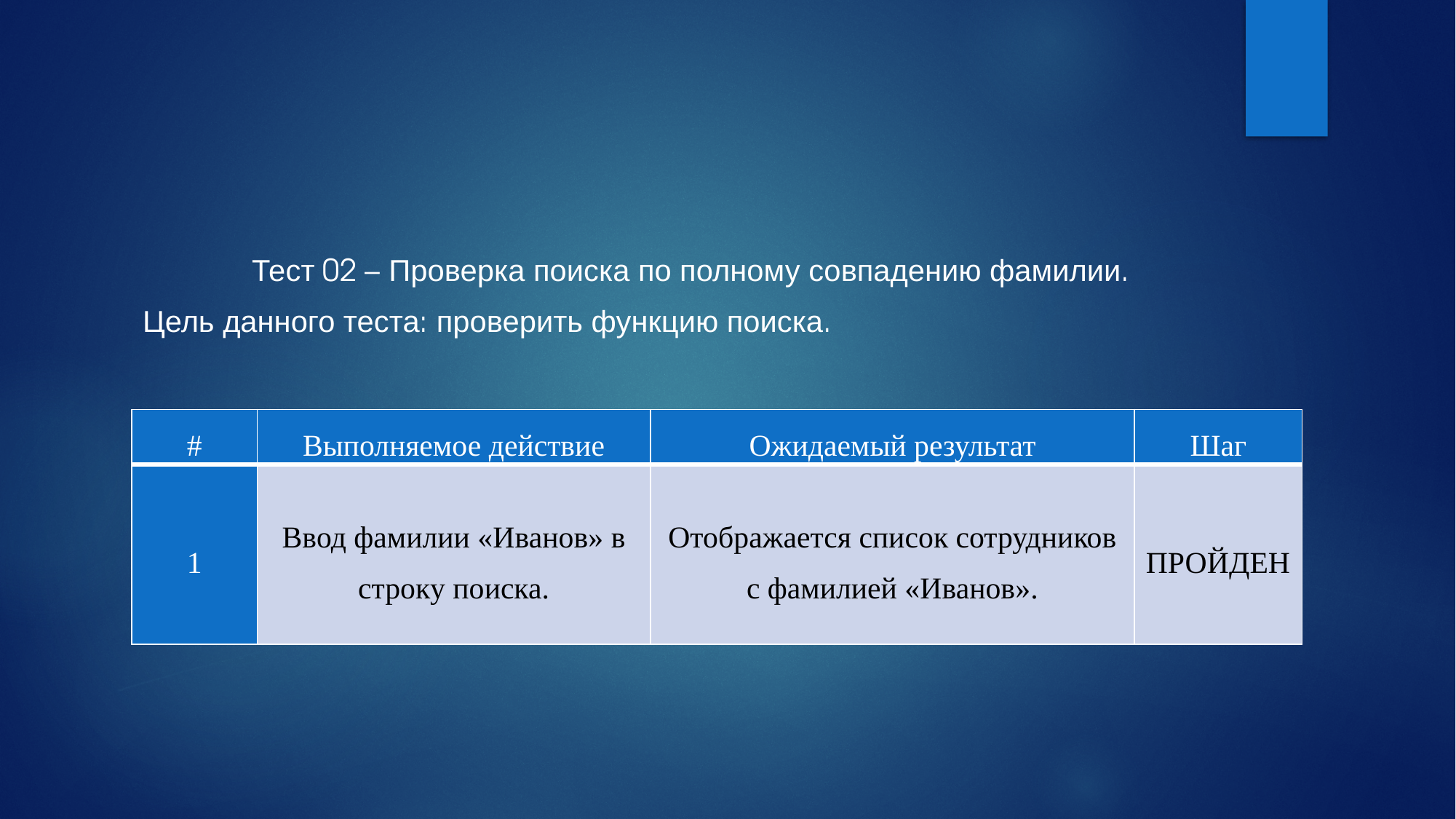

#
	Тест 02 – Проверка поиска по полному совпадению фамилии.
Цель данного теста: проверить функцию поиска.
| # | Выполняемое действие | Ожидаемый результат | Шаг |
| --- | --- | --- | --- |
| 1 | Ввод фамилии «Иванов» в строку поиска. | Отображается список сотрудников с фамилией «Иванов». | ПРОЙДЕН |